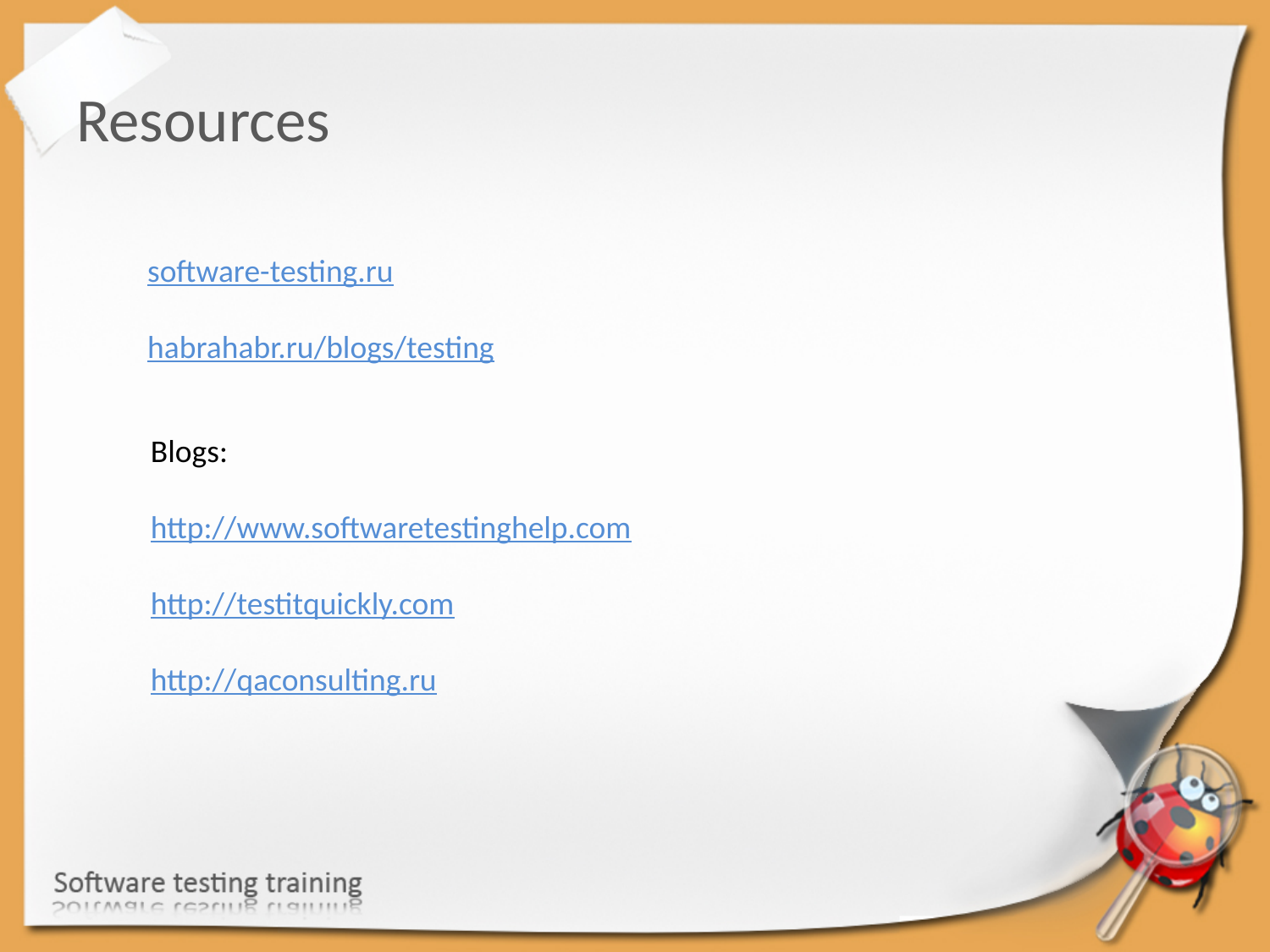

Resources
software-testing.ru
habrahabr.ru/blogs/testing
Blogs:
http://www.softwaretestinghelp.com
http://testitquickly.com
http://qaconsulting.ru